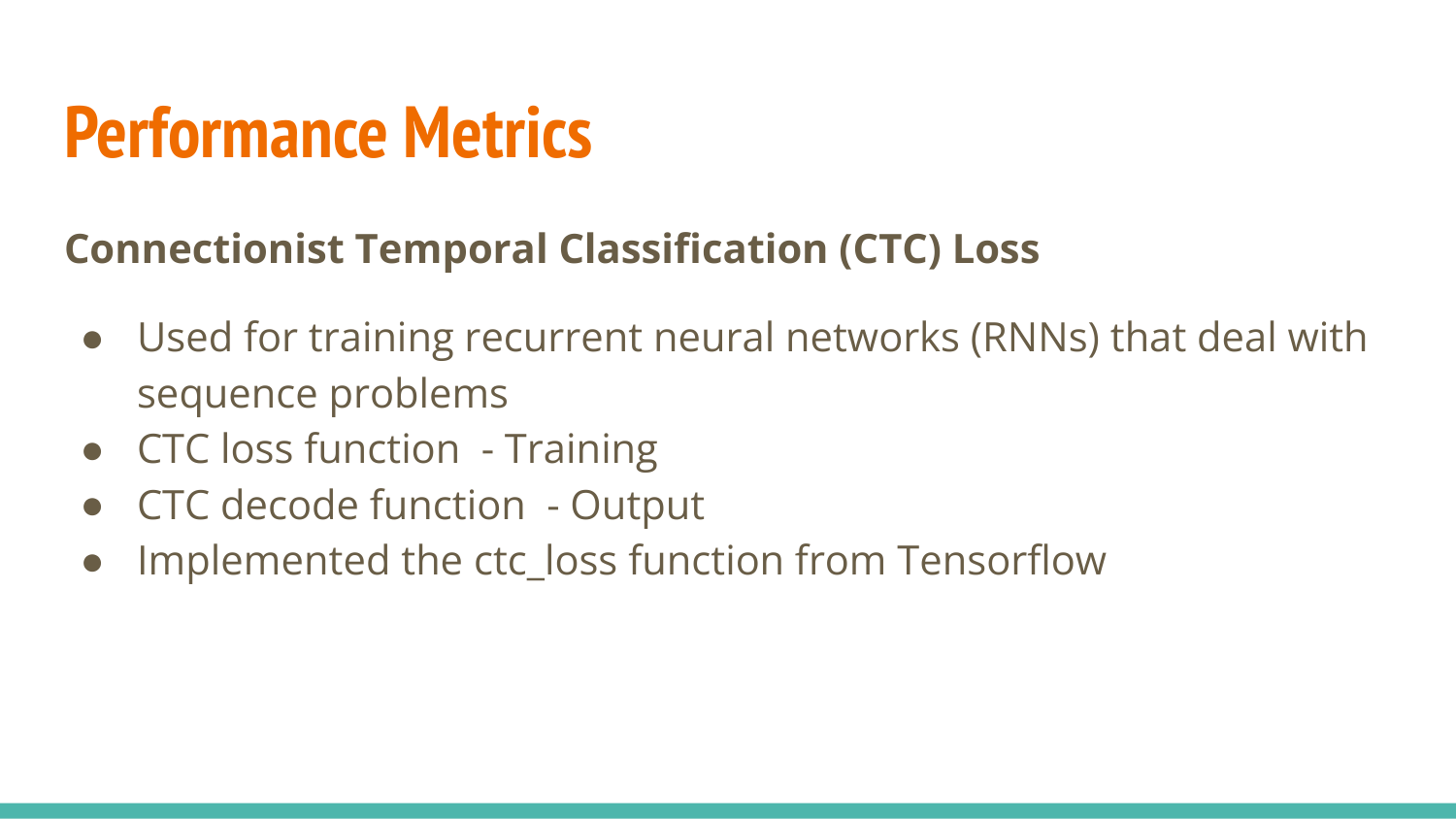

# Performance Metrics
Connectionist Temporal Classification (CTC) Loss
Used for training recurrent neural networks (RNNs) that deal with sequence problems
CTC loss function  - Training
CTC decode function  - Output
Implemented the ctc_loss function from Tensorflow